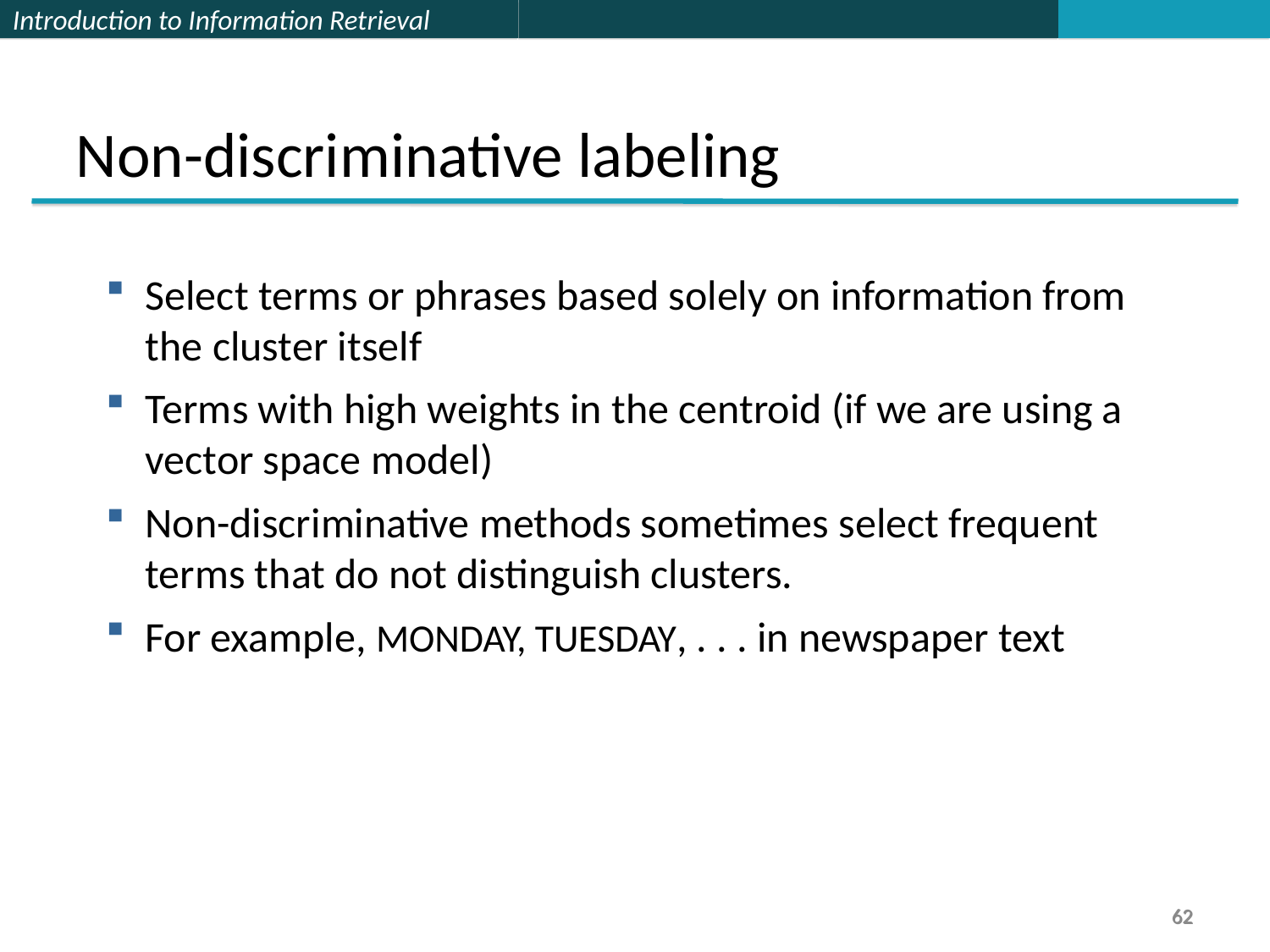

Non-discriminative labeling

Select terms or phrases based solely on information from the cluster itself
Terms with high weights in the centroid (if we are using a vector space model)
Non-discriminative methods sometimes select frequent terms that do not distinguish clusters.
For example, MONDAY, TUESDAY, . . . in newspaper text
62
62